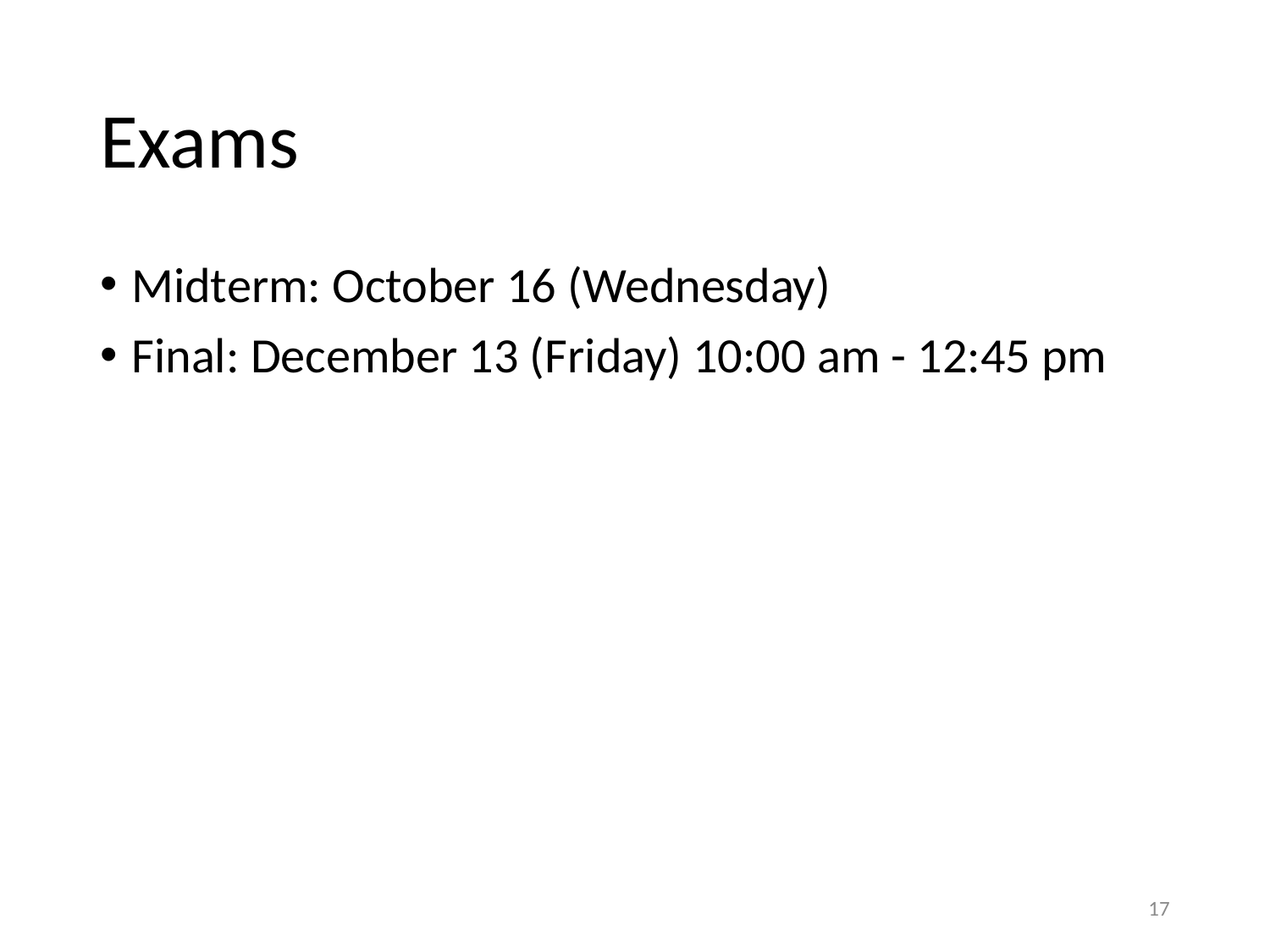

# Exams
Midterm: October 16 (Wednesday)
Final: December 13 (Friday) 10:00 am - 12:45 pm
17